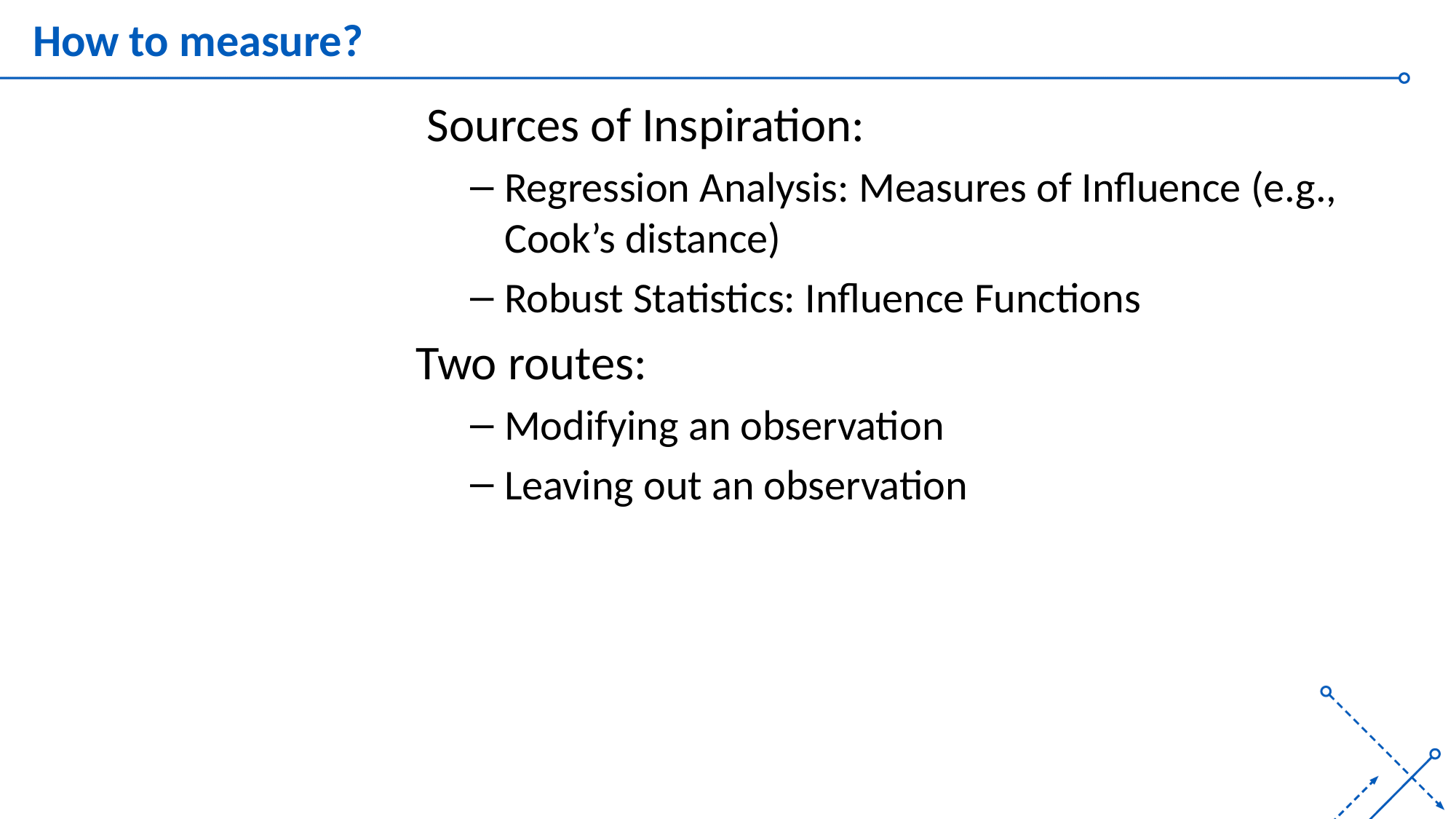

# How to measure?
 Sources of Inspiration:
Regression Analysis: Measures of Influence (e.g., Cook’s distance)
Robust Statistics: Influence Functions
Two routes:
Modifying an observation
Leaving out an observation